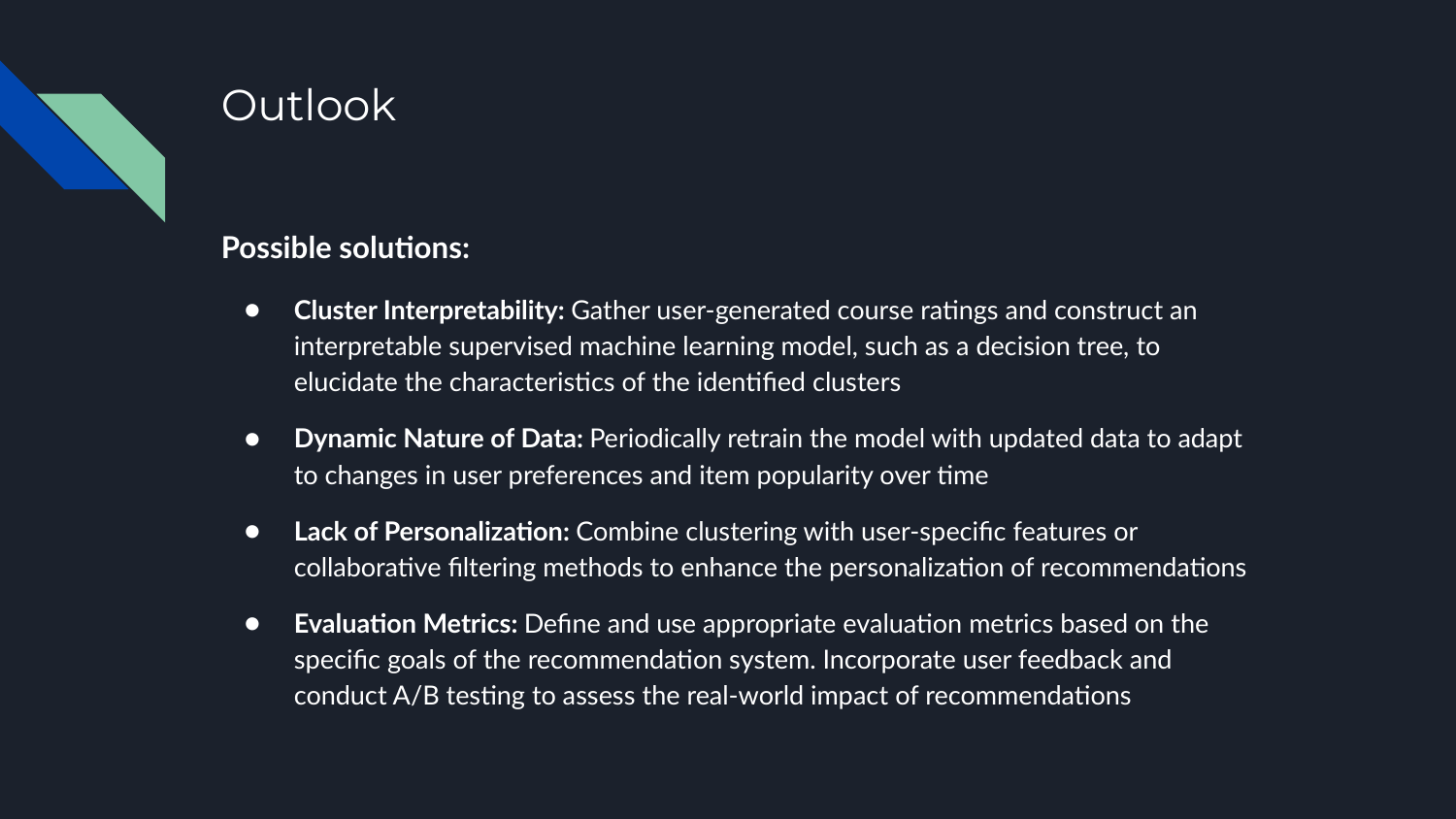

# Outlook
Possible solutions:
Cluster Interpretability: Gather user-generated course ratings and construct an interpretable supervised machine learning model, such as a decision tree, to elucidate the characteristics of the identified clusters
Dynamic Nature of Data: Periodically retrain the model with updated data to adapt to changes in user preferences and item popularity over time
Lack of Personalization: Combine clustering with user-specific features or collaborative filtering methods to enhance the personalization of recommendations
Evaluation Metrics: Define and use appropriate evaluation metrics based on the specific goals of the recommendation system. Incorporate user feedback and conduct A/B testing to assess the real-world impact of recommendations